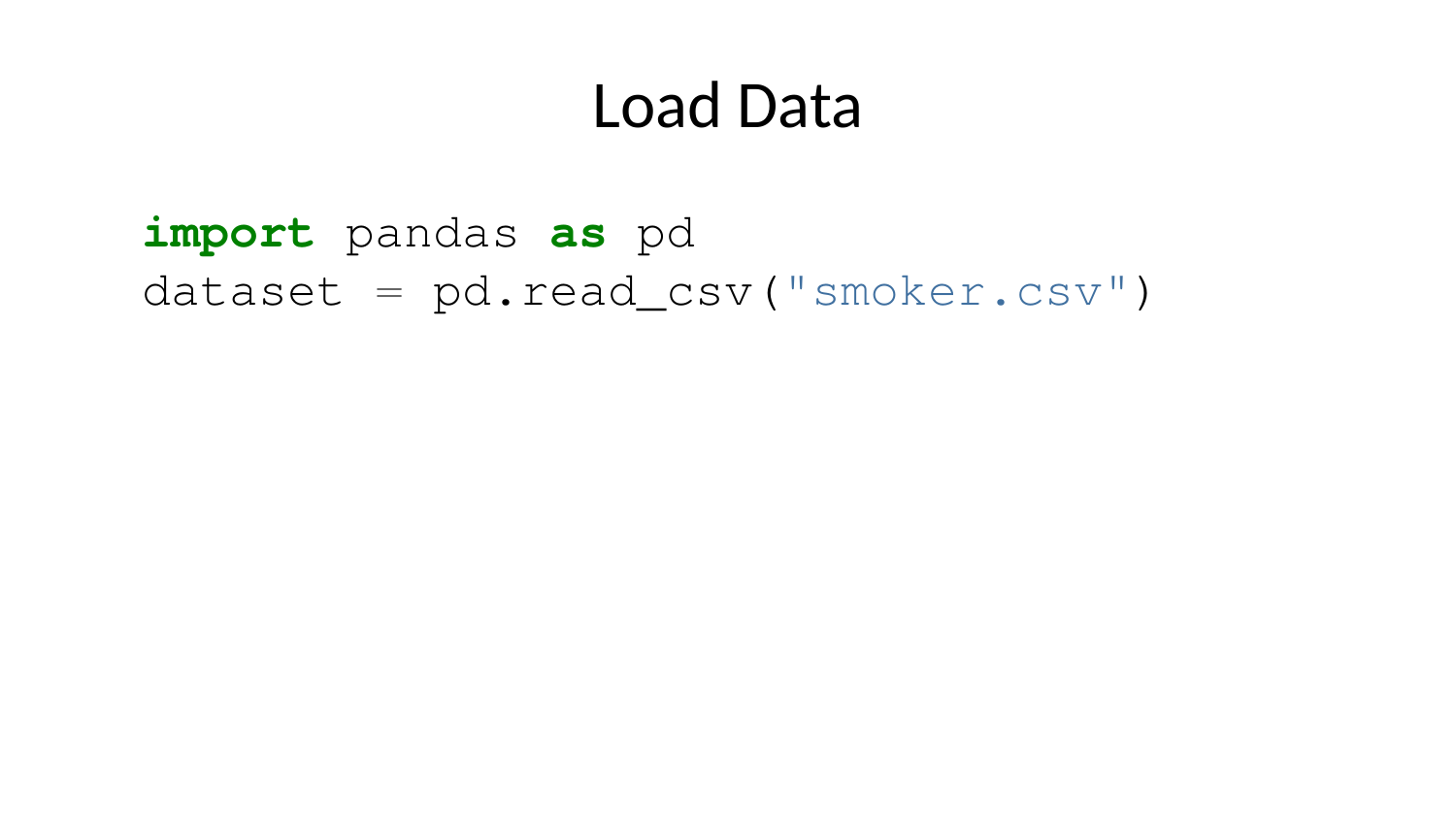

# Load Data
import pandas as pd
dataset = pd.read_csv("smoker.csv")